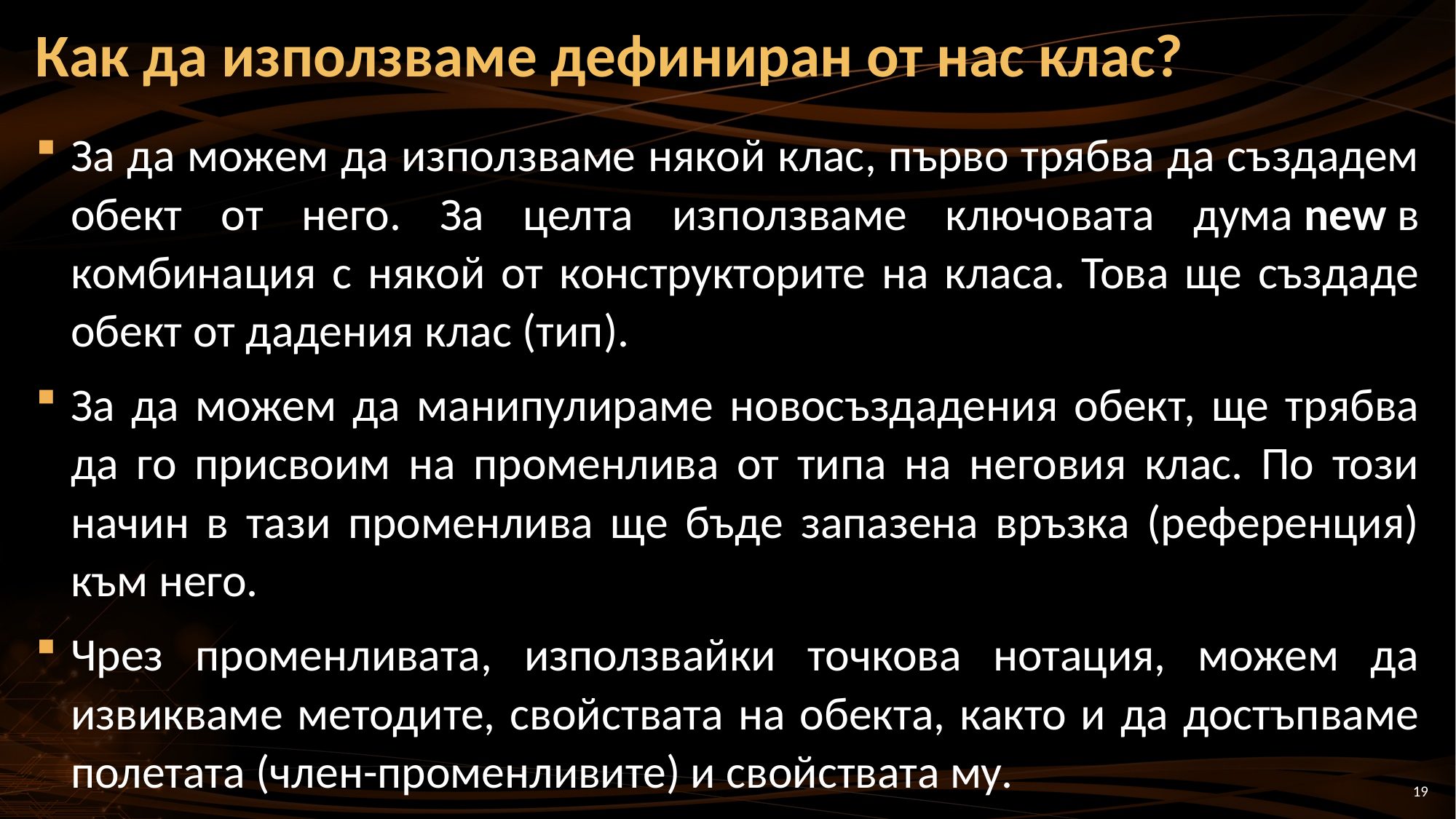

# Как да използваме дефиниран от нас клас?
За да можем да използваме някой клас, първо трябва да създадем обект от него. За целта използваме ключовата дума new в комбинация с някой от конструкторите на класа. Това ще създаде обект от дадения клас (тип).
За да можем да манипулираме новосъздадения обект, ще трябва да го присвоим на променлива от типа на неговия клас. По този начин в тази променлива ще бъде запазена връзка (референция) към него.
Чрез променливата, използвайки точкова нотация, можем да извикваме методите, свойствата на обекта, както и да достъпваме поле­тата (член-променливите) и свойствата му.

19